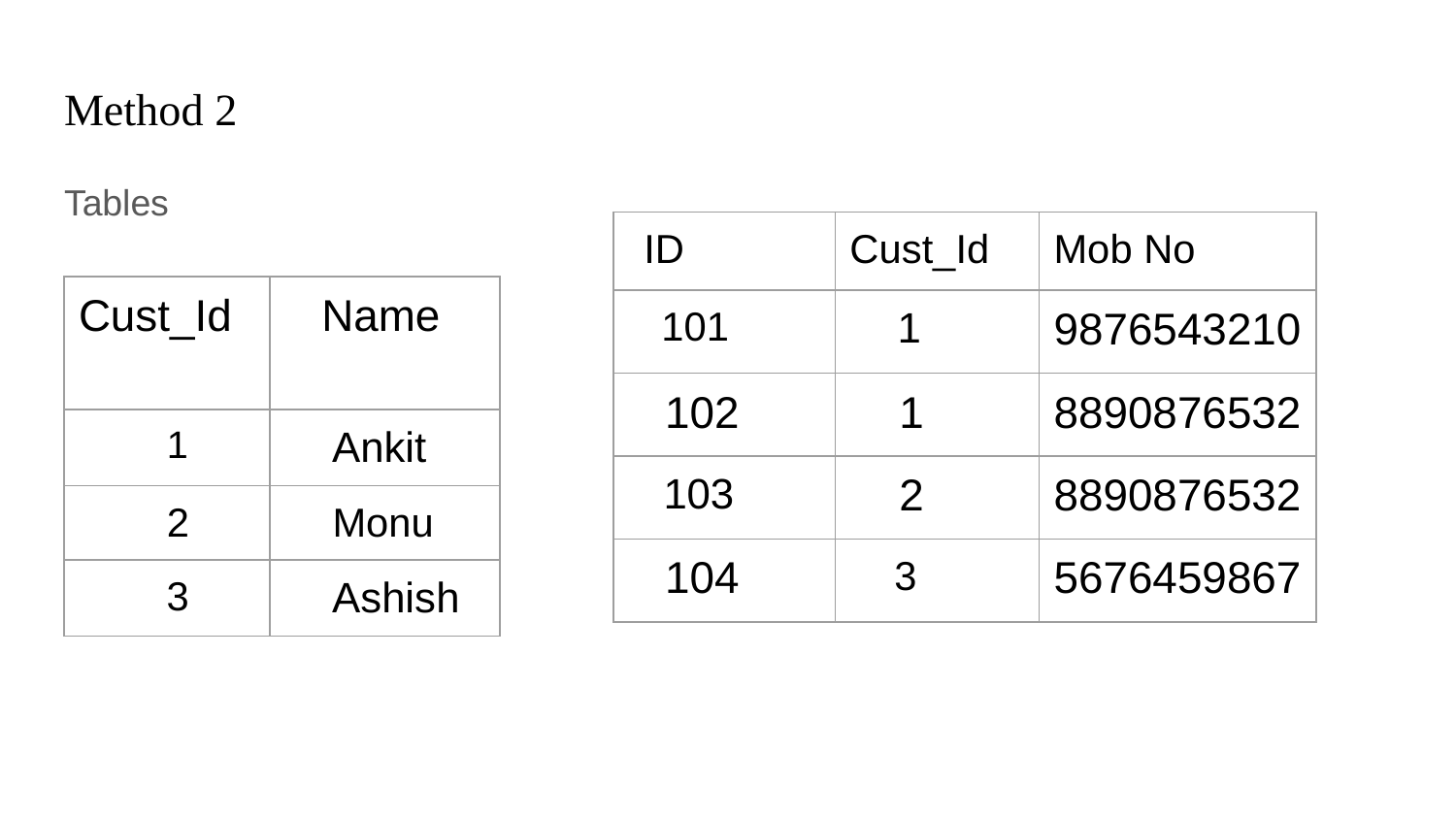

# Method 2
Tables
| ID | Cust\_Id | Mob No |
| --- | --- | --- |
| 101 | 1 | 9876543210 |
| 102 | 1 | 8890876532 |
| 103 | 2 | 8890876532 |
| 104 | 3 | 5676459867 |
| Cust\_Id | Name |
| --- | --- |
| 1 | Ankit |
| 2 | Monu |
| 3 | Ashish |